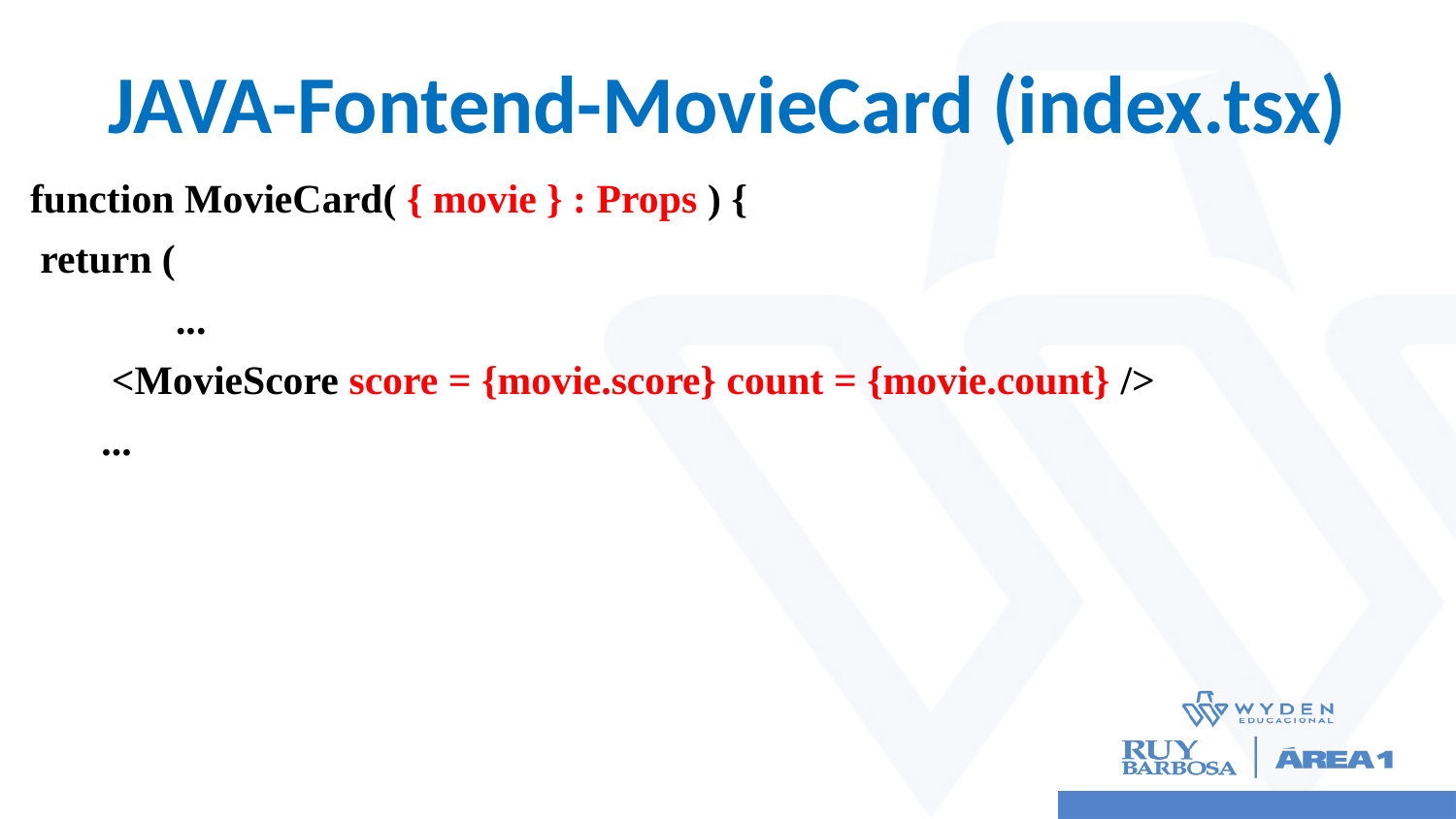

# JAVA-Fontend-MovieCard (index.tsx)
function MovieCard( { movie } : Props ) {
 return (
	...
        <MovieScore score = {movie.score} count = {movie.count} />
       ...